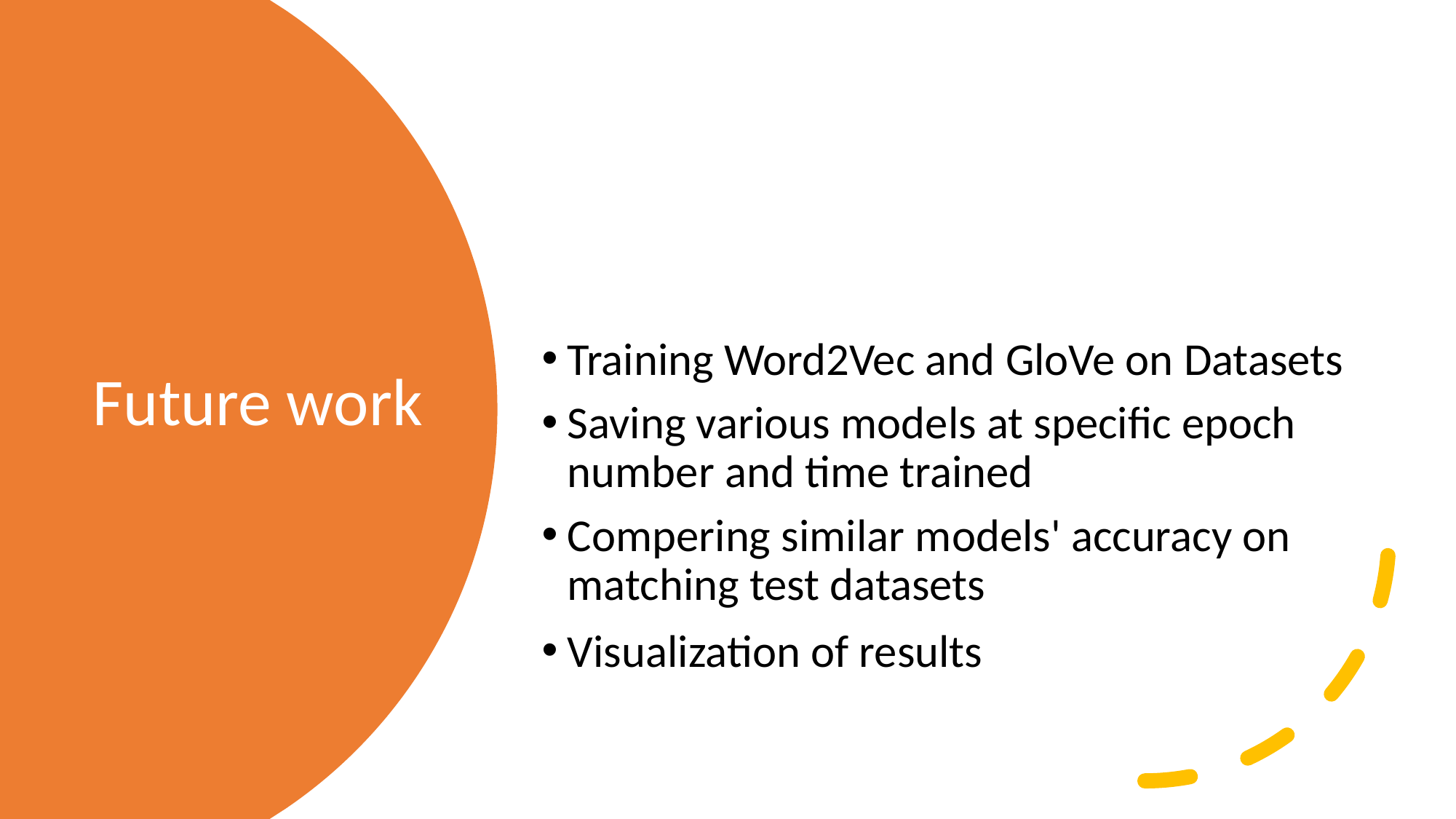

Training Word2Vec and GloVe on Datasets
Saving various models at specific epoch number and time trained
Compering similar models' accuracy on matching test datasets
Visualization of results

# Future work